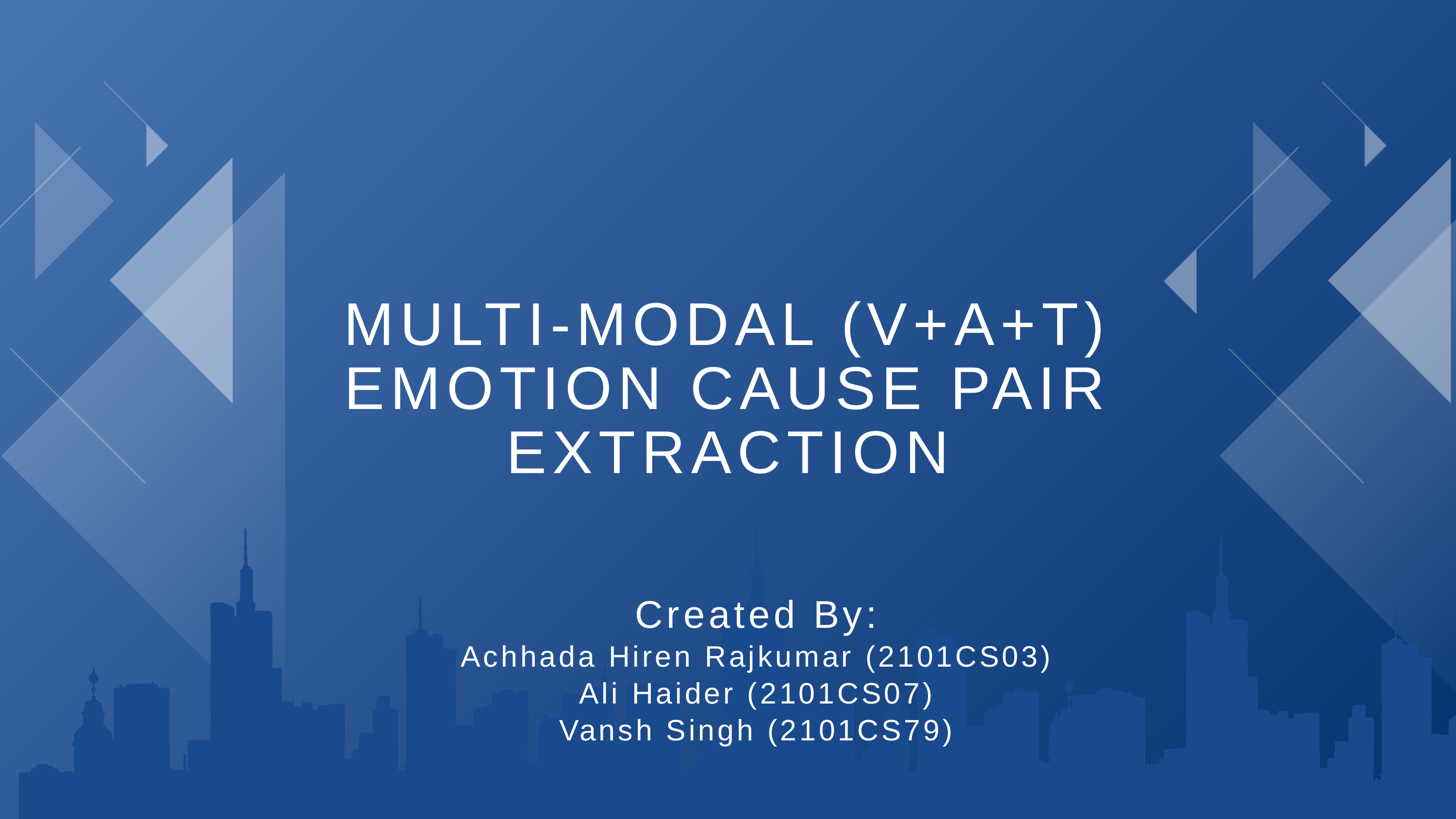

MULTI-MODAL (V+A+T) EMOTION CAUSE PAIR EXTRACTION

Created By:
Achhada Hiren Rajkumar (2101CS03)
Ali Haider (2101CS07)
Vansh Singh (2101CS79)